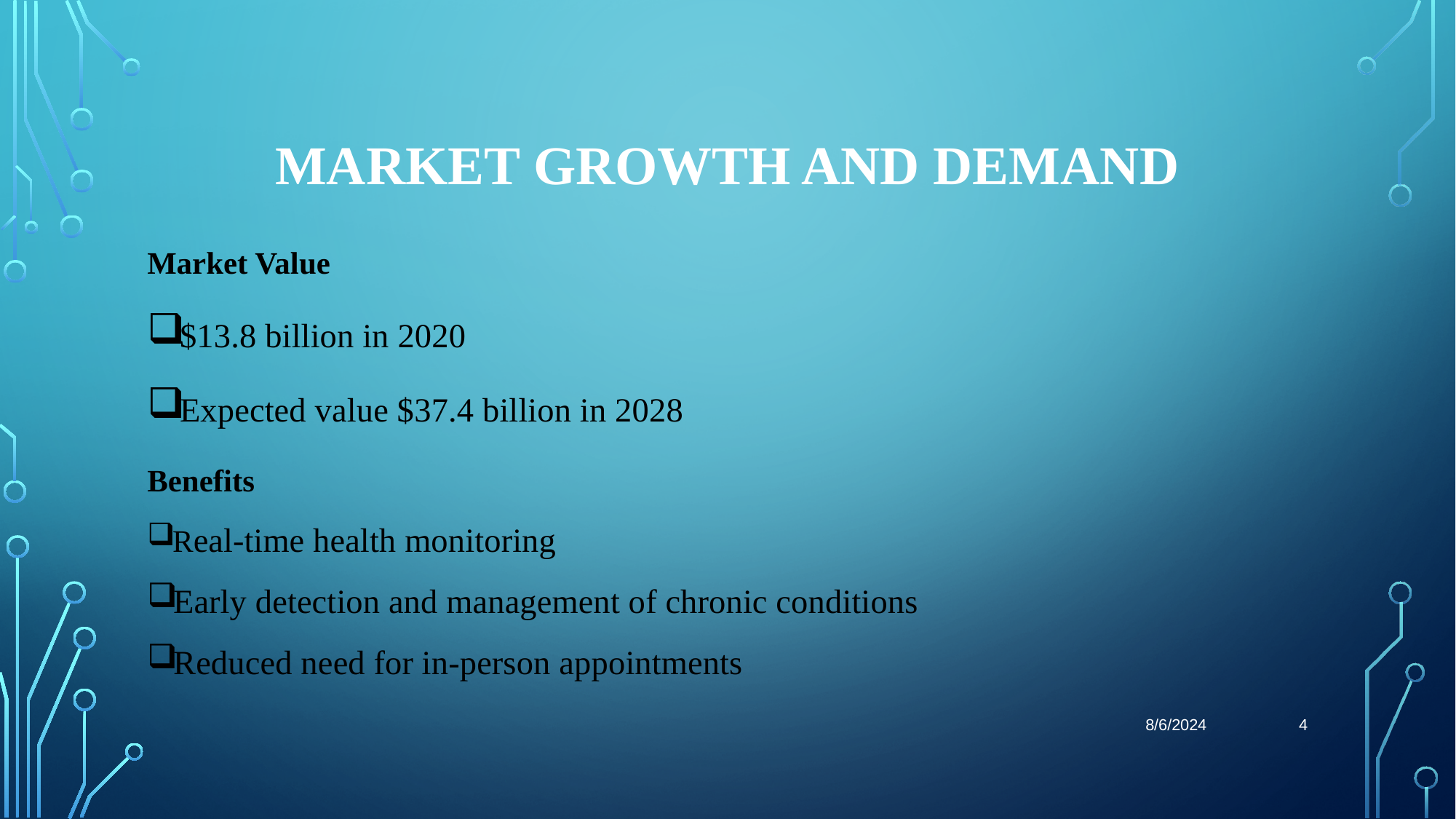

# Market growth and demand
Market Value
$13.8 billion in 2020
Expected value $37.4 billion in 2028
Benefits
Real-time health monitoring
Early detection and management of chronic conditions
Reduced need for in-person appointments

4
8/6/2024